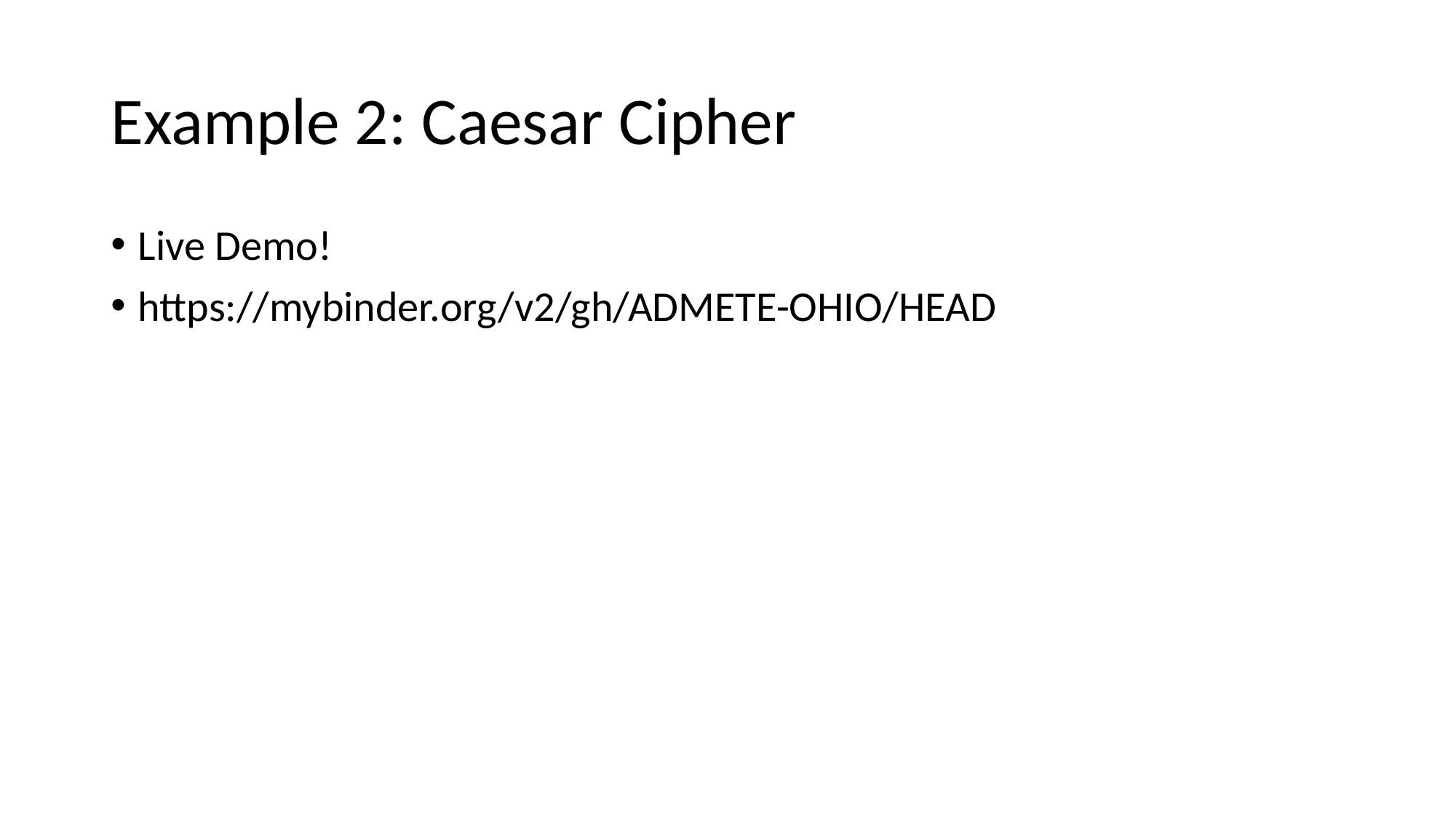

# Example 2: Caesar Cipher
Live Demo!
https://mybinder.org/v2/gh/ADMETE-OHIO/HEAD